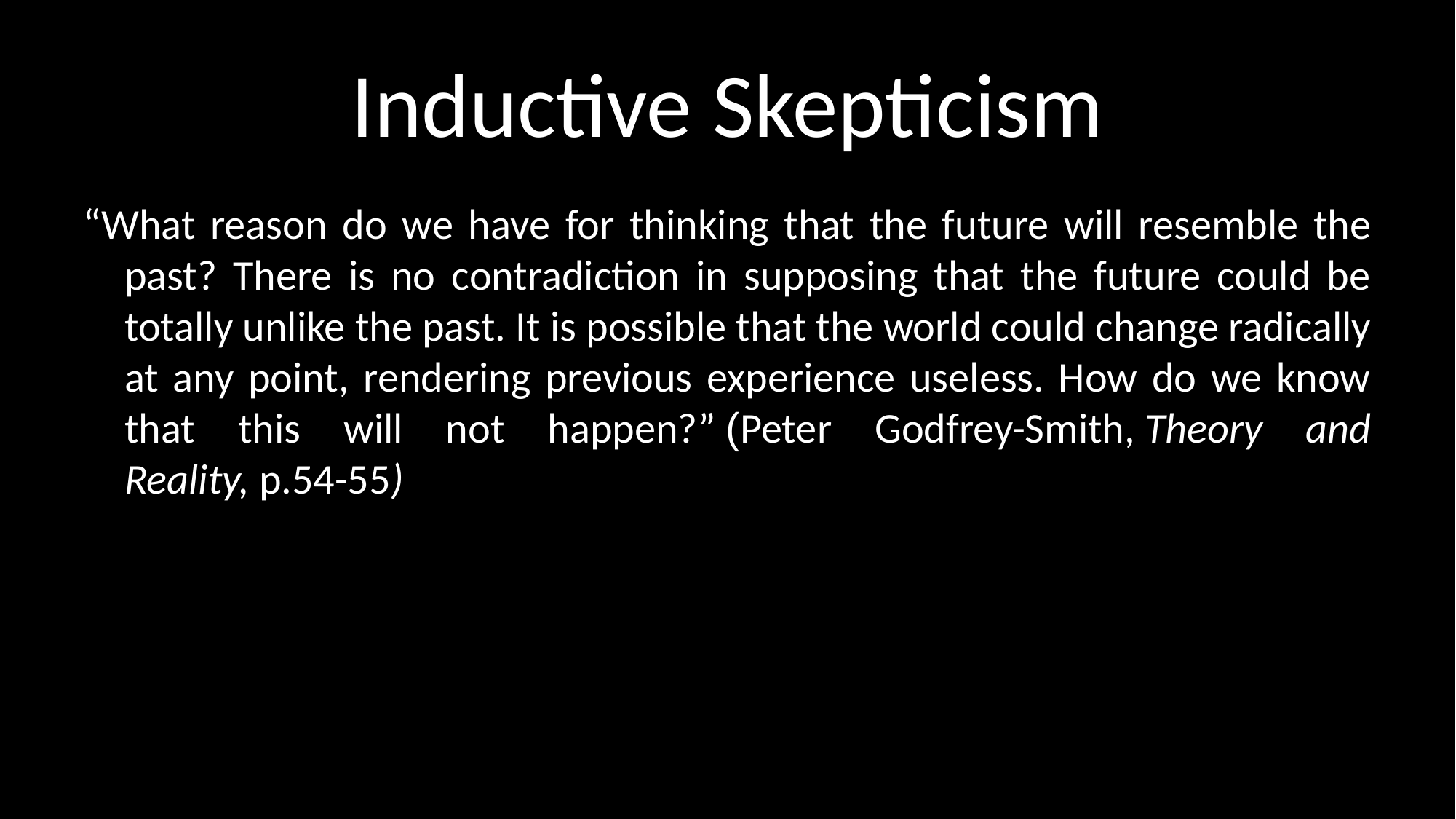

# Inductive Skepticism
“What reason do we have for thinking that the future will resemble the past? There is no contradiction in supposing that the future could be totally unlike the past. It is possible that the world could change radically at any point, rendering previous experience useless. How do we know that this will not happen?” (Peter Godfrey-Smith, Theory and Reality, p.54-55)